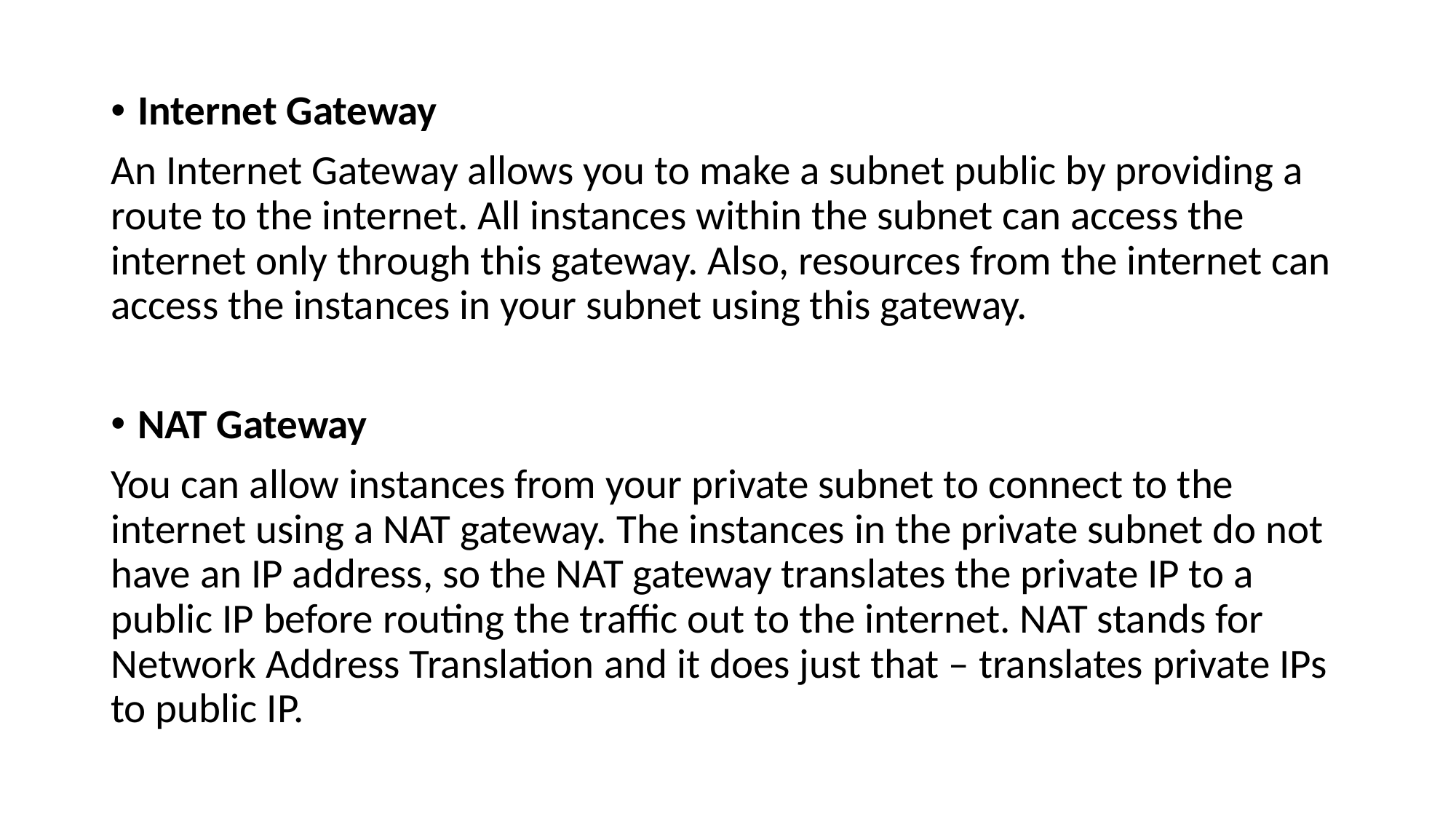

Internet Gateway
An Internet Gateway allows you to make a subnet public by providing a route to the internet. All instances within the subnet can access the internet only through this gateway. Also, resources from the internet can access the instances in your subnet using this gateway.

NAT Gateway
You can allow instances from your private subnet to connect to the internet using a NAT gateway. The instances in the private subnet do not have an IP address, so the NAT gateway translates the private IP to a public IP before routing the traffic out to the internet. NAT stands for Network Address Translation and it does just that – translates private IPs to public IP.